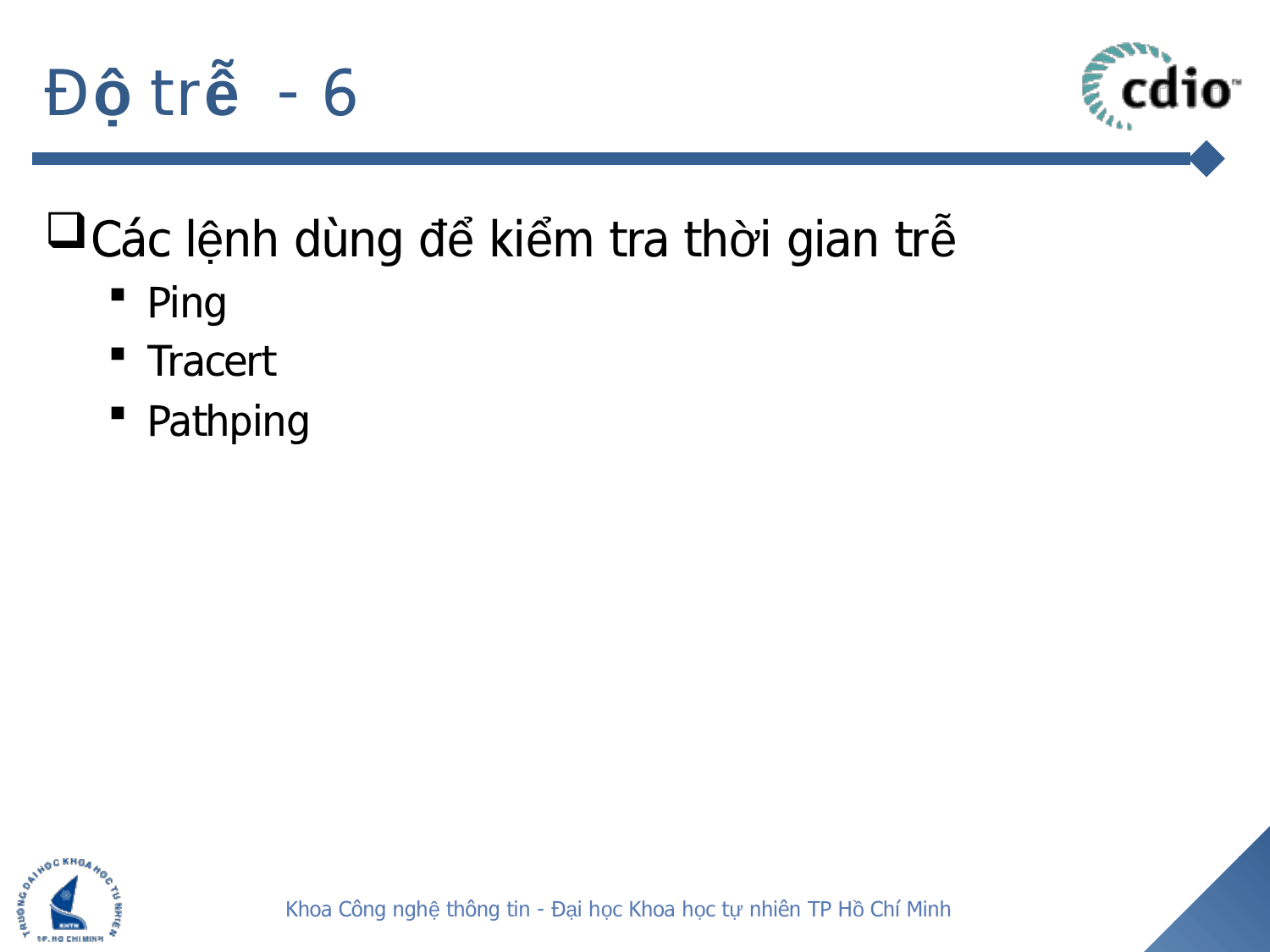

# Độ trễ  - 6
Các lệnh dùng để kiểm tra thời gian trễ
Ping
Tracert
Pathping
26
Khoa Công nghệ thông tin - Đại học Khoa học tự nhiên TP Hồ Chí Minh